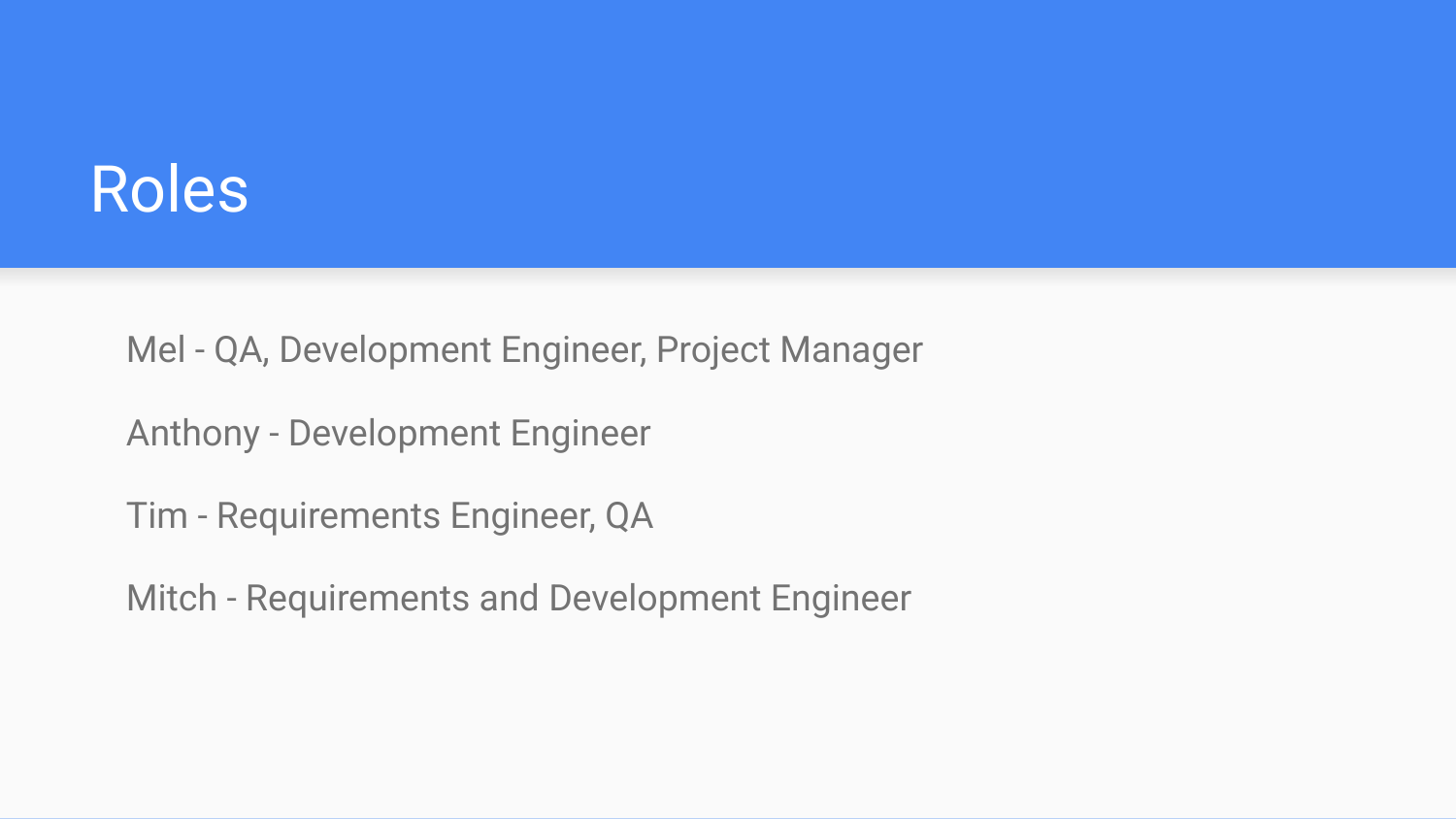

# Roles
Mel - QA, Development Engineer, Project Manager
Anthony - Development Engineer
Tim - Requirements Engineer, QA
Mitch - Requirements and Development Engineer